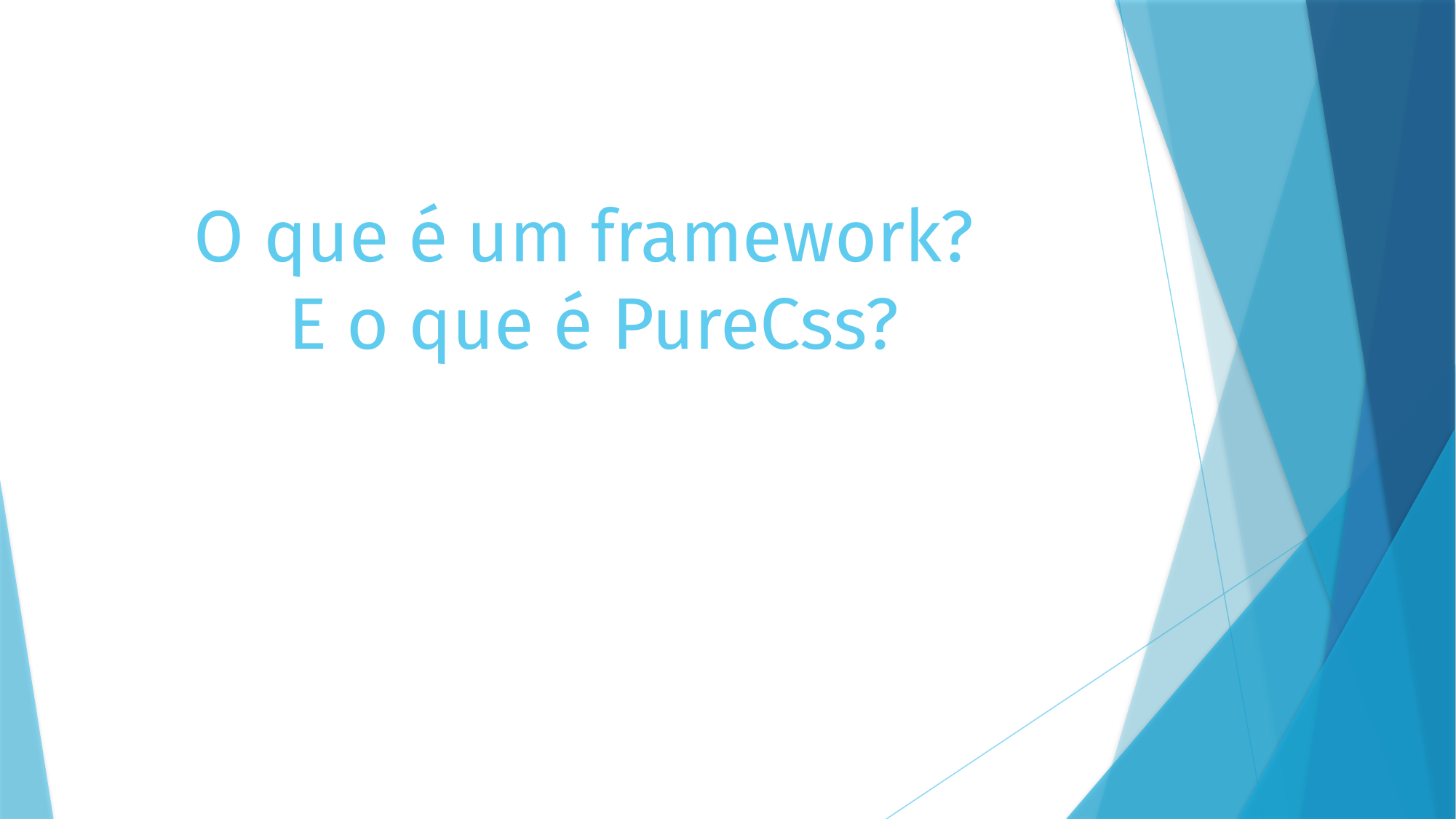

# O que é um framework? E o que é PureCss?